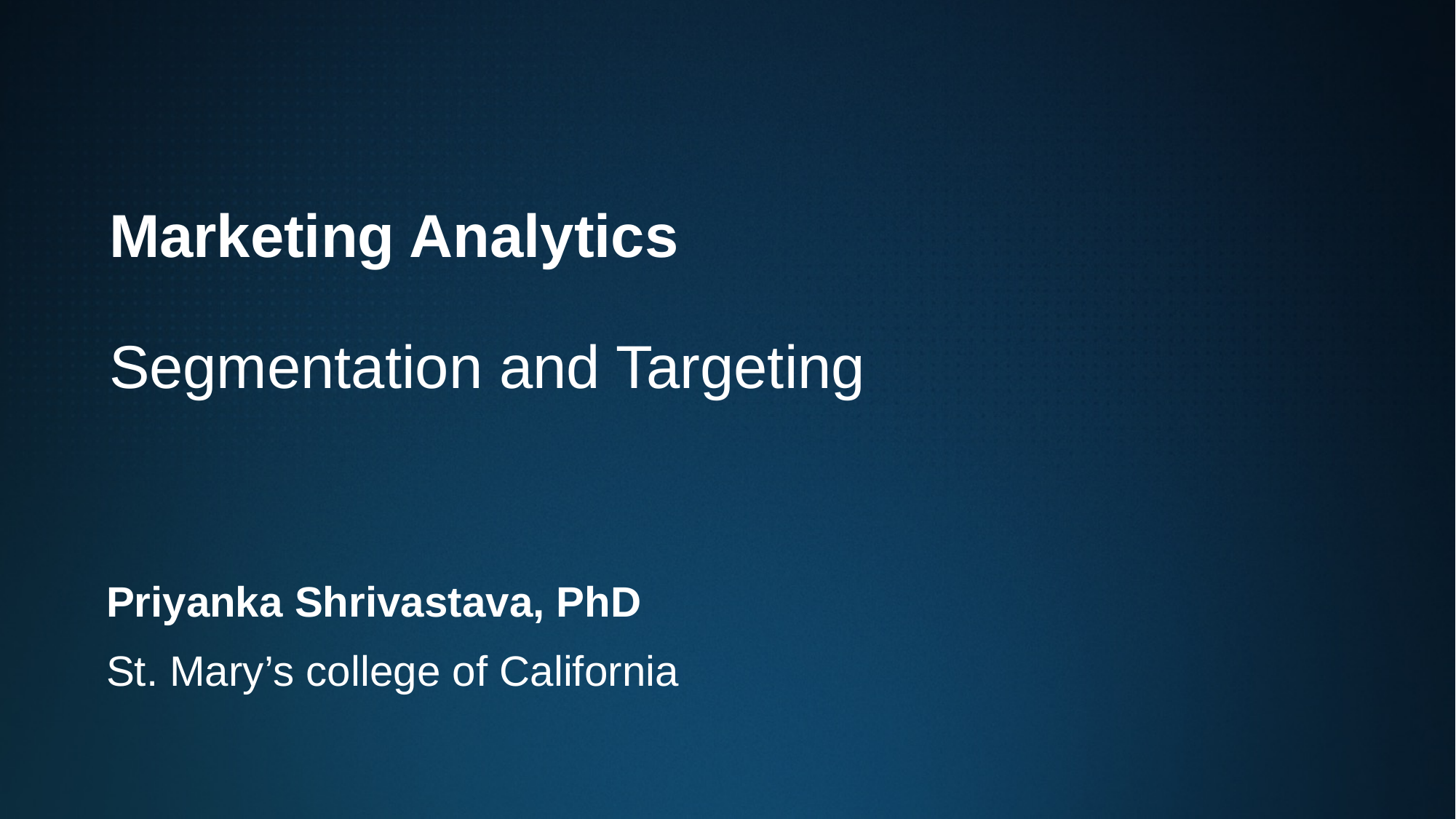

Marketing Analytics

Segmentation and Targeting

Priyanka Shrivastava, PhD
St. Mary’s college of California